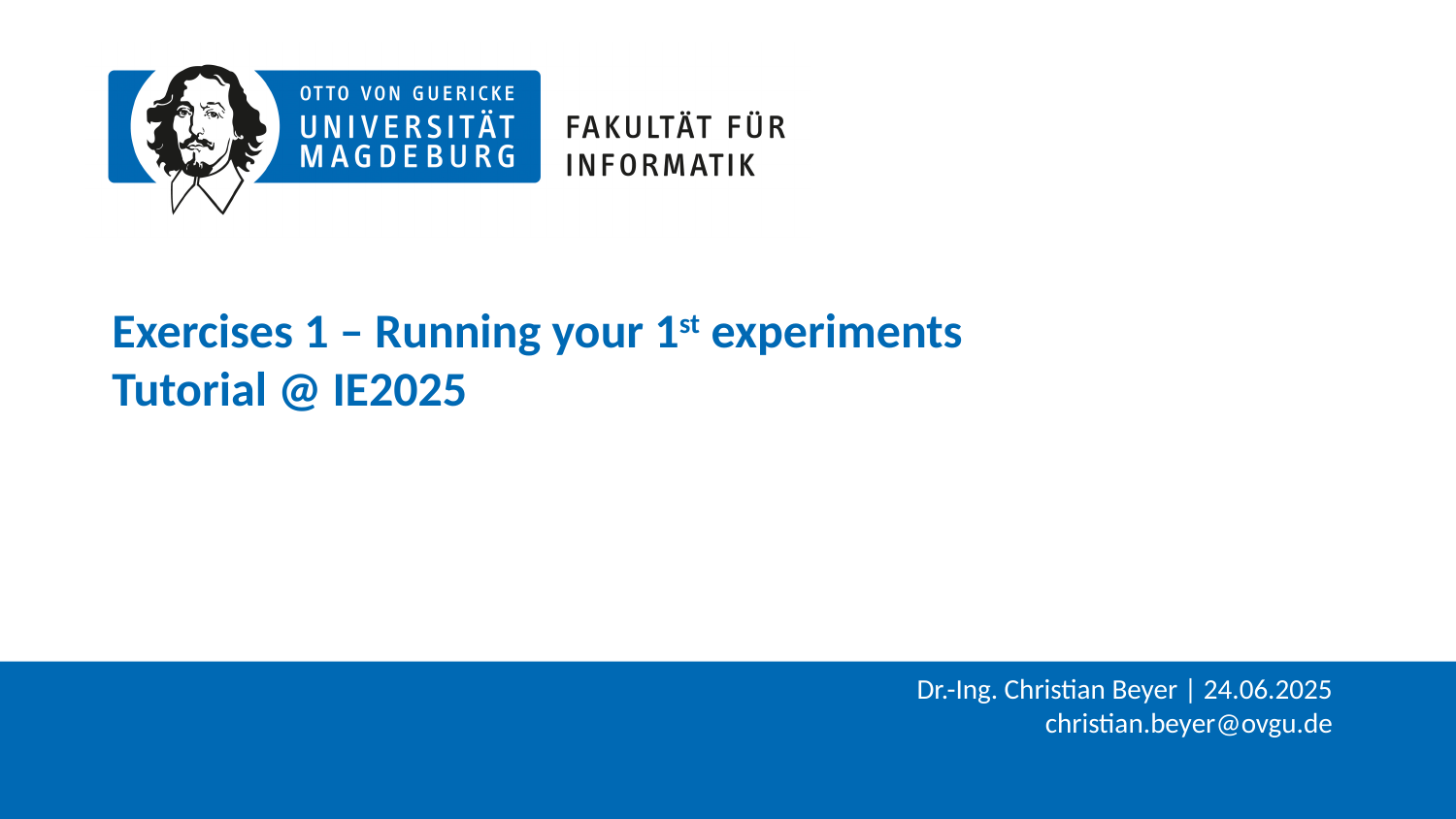

# Exercises 1 – Running your 1st experiments Tutorial @ IE2025
Dr.-Ing. Christian Beyer | 24.06.2025
christian.beyer@ovgu.de